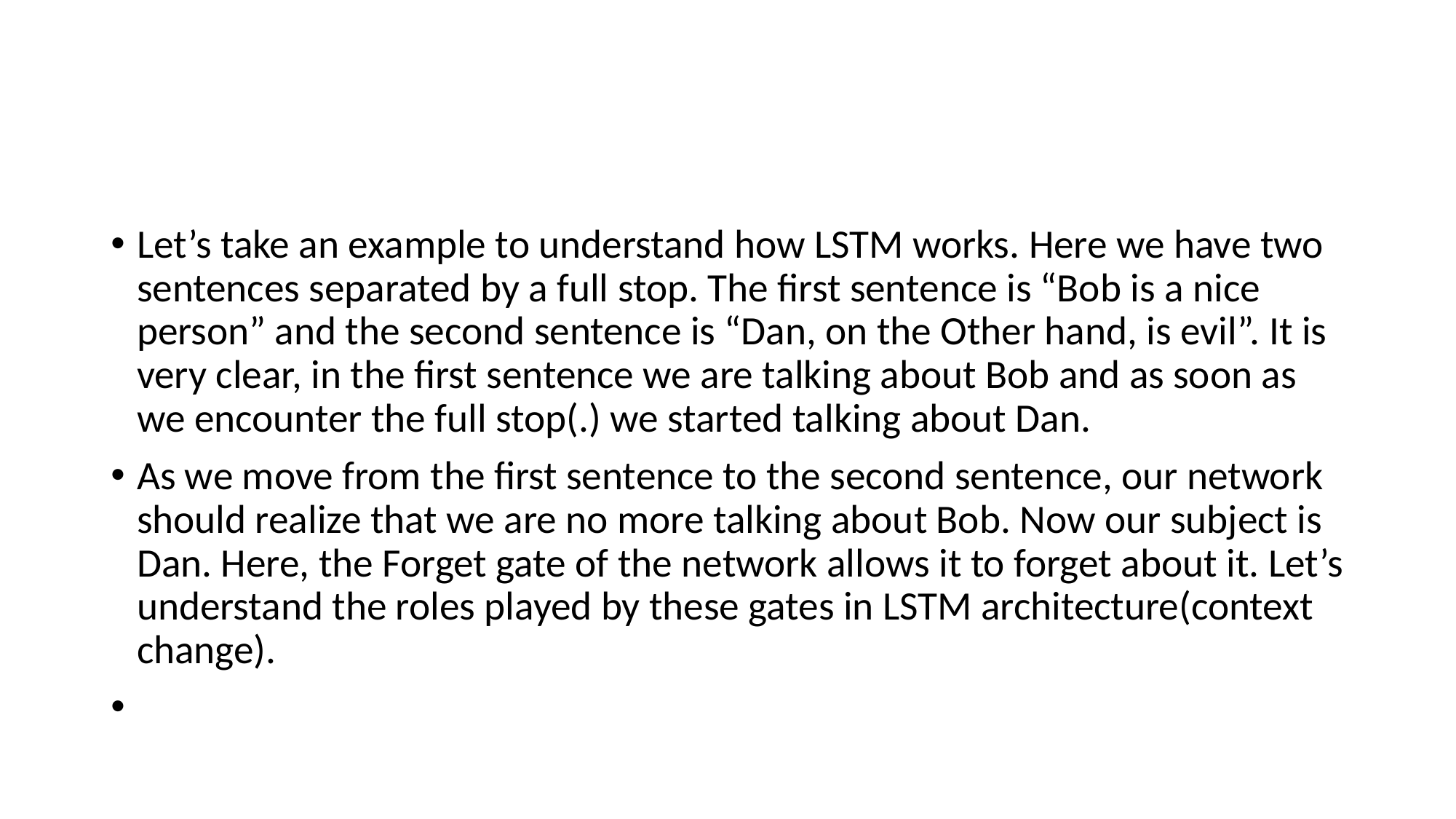

#
Let’s take an example to understand how LSTM works. Here we have two sentences separated by a full stop. The first sentence is “Bob is a nice person” and the second sentence is “Dan, on the Other hand, is evil”. It is very clear, in the first sentence we are talking about Bob and as soon as we encounter the full stop(.) we started talking about Dan.
As we move from the first sentence to the second sentence, our network should realize that we are no more talking about Bob. Now our subject is Dan. Here, the Forget gate of the network allows it to forget about it. Let’s understand the roles played by these gates in LSTM architecture(context change).